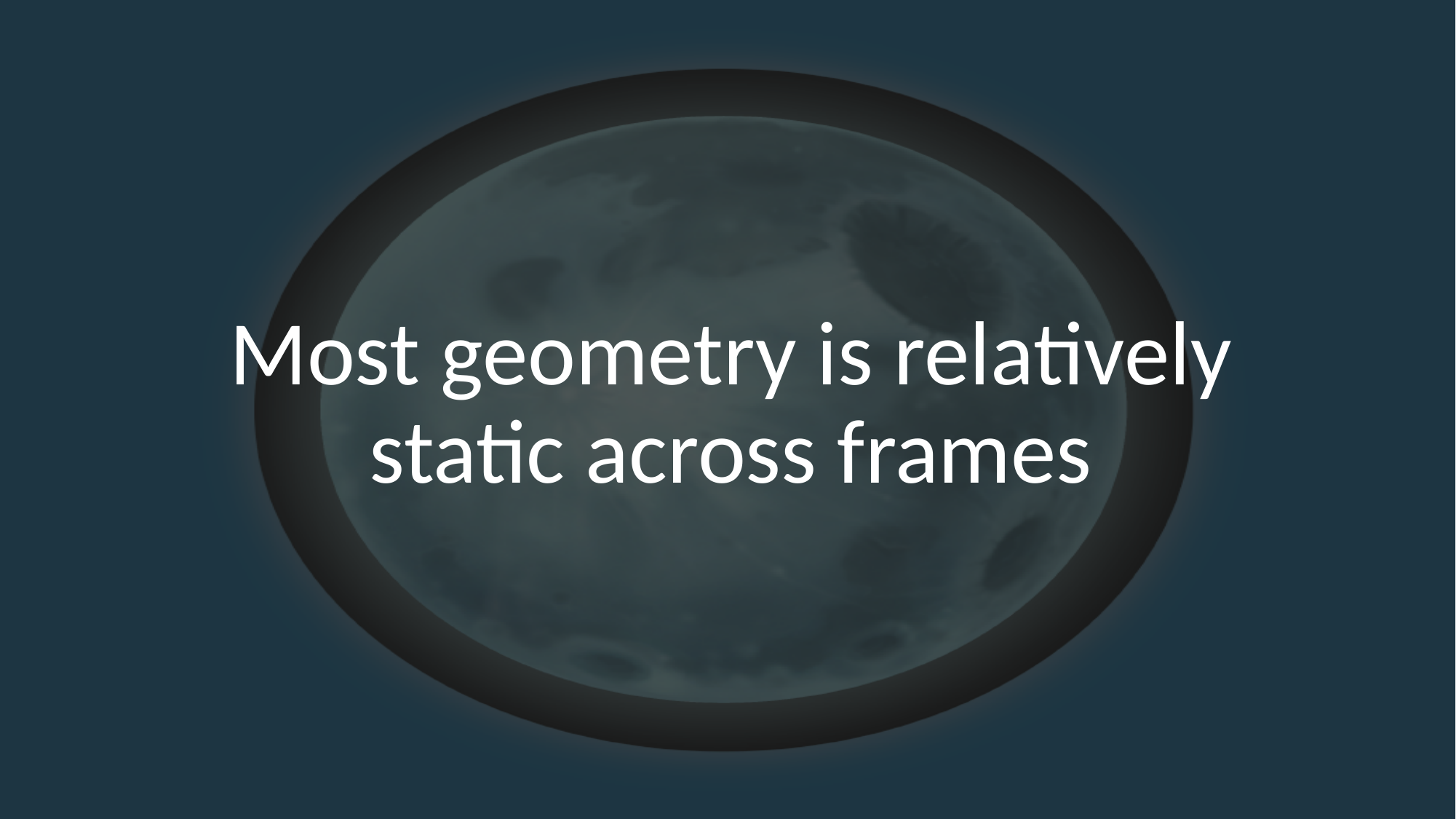

# Most geometry is relatively static across frames